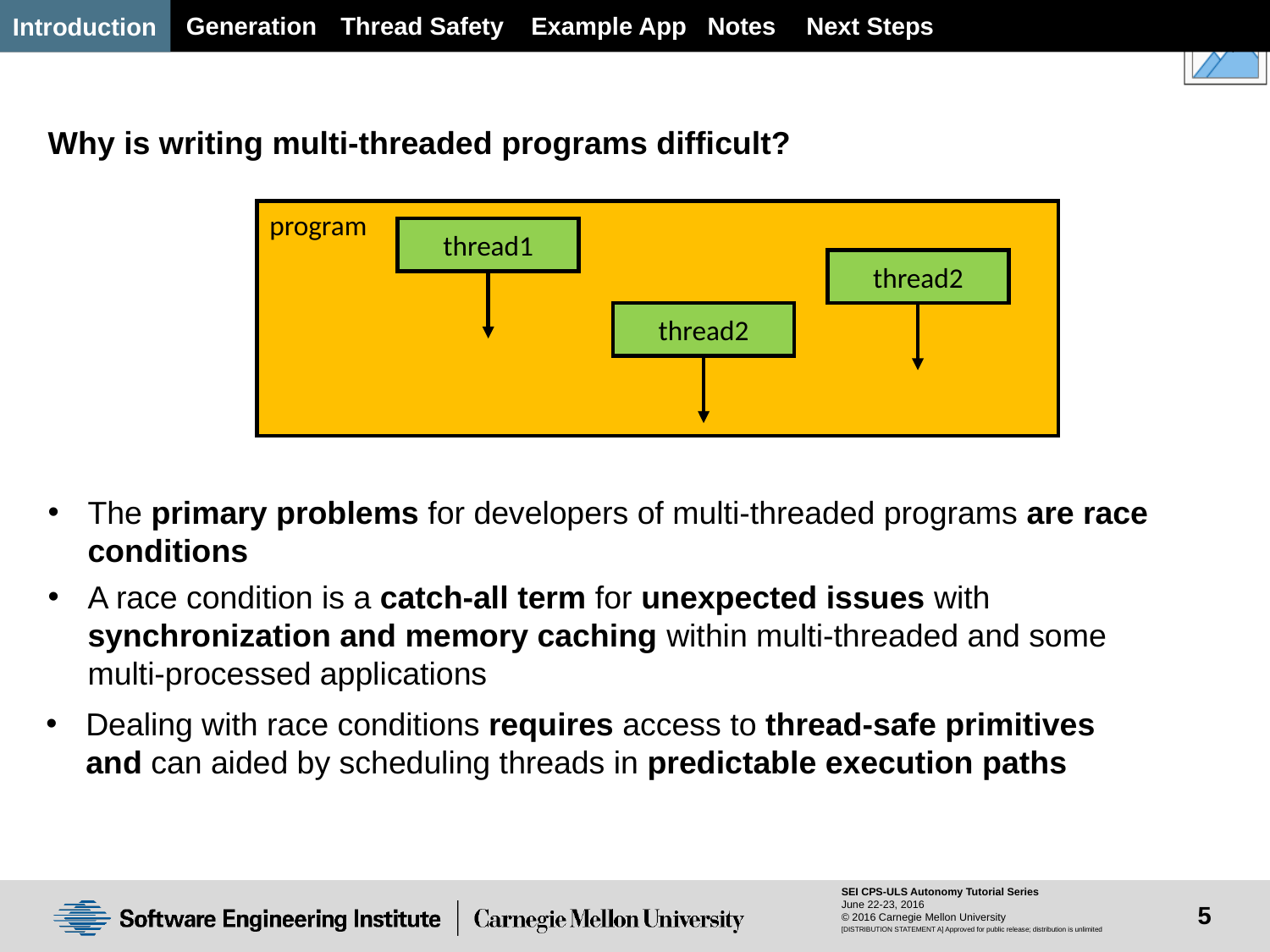

Generation
Thread Safety
Example App
Next Steps
Notes
Introduction

Why is writing multi-threaded programs difficult?
program
thread1
thread2
thread2
The primary problems for developers of multi-threaded programs are race conditions
A race condition is a catch-all term for unexpected issues with synchronization and memory caching within multi-threaded and some multi-processed applications
Dealing with race conditions requires access to thread-safe primitives and can aided by scheduling threads in predictable execution paths